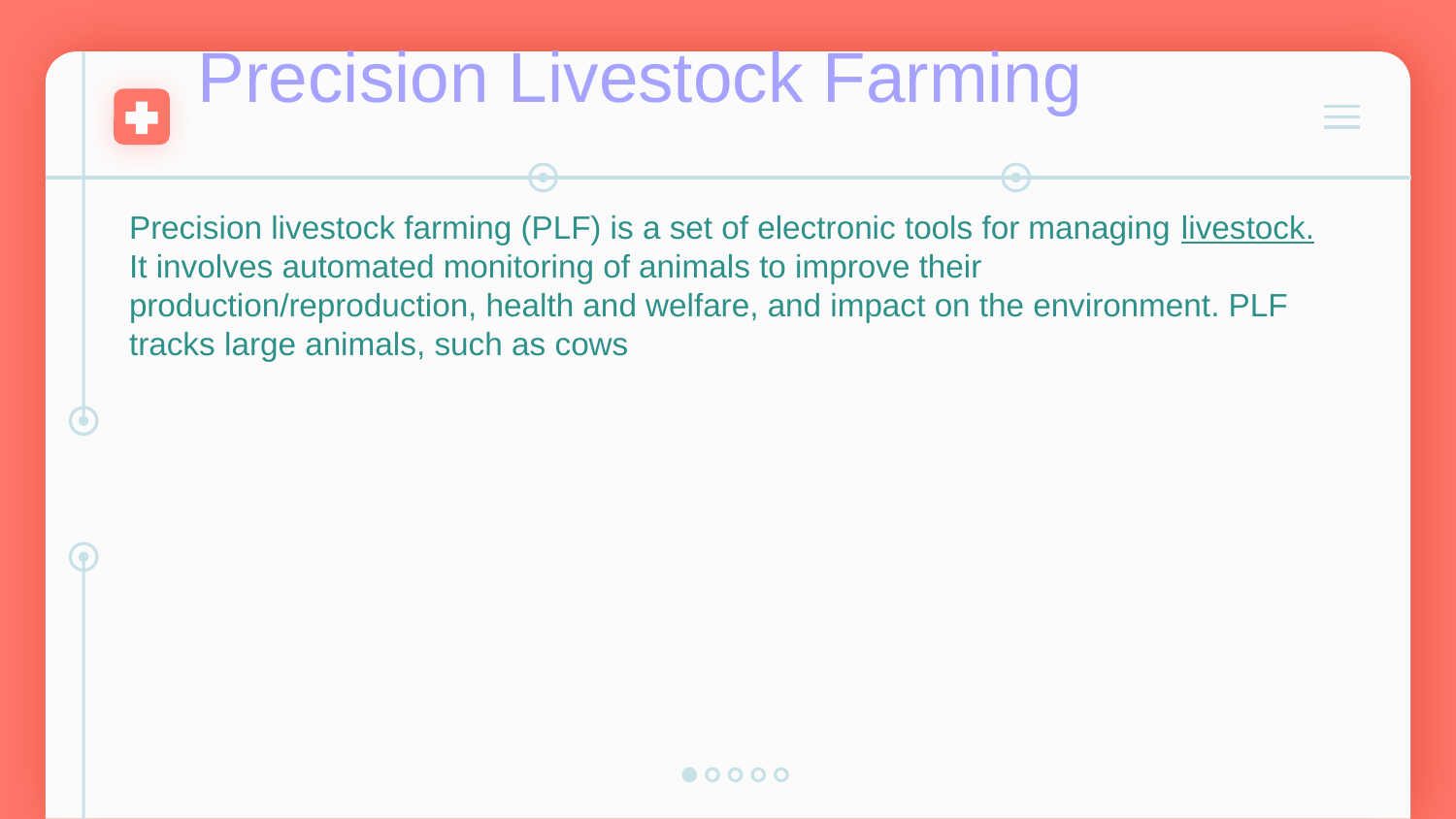

# Precision Livestock Farming
Precision livestock farming (PLF) is a set of electronic tools for managing livestock. It involves automated monitoring of animals to improve their production/reproduction, health and welfare, and impact on the environment. PLF tracks large animals, such as cows